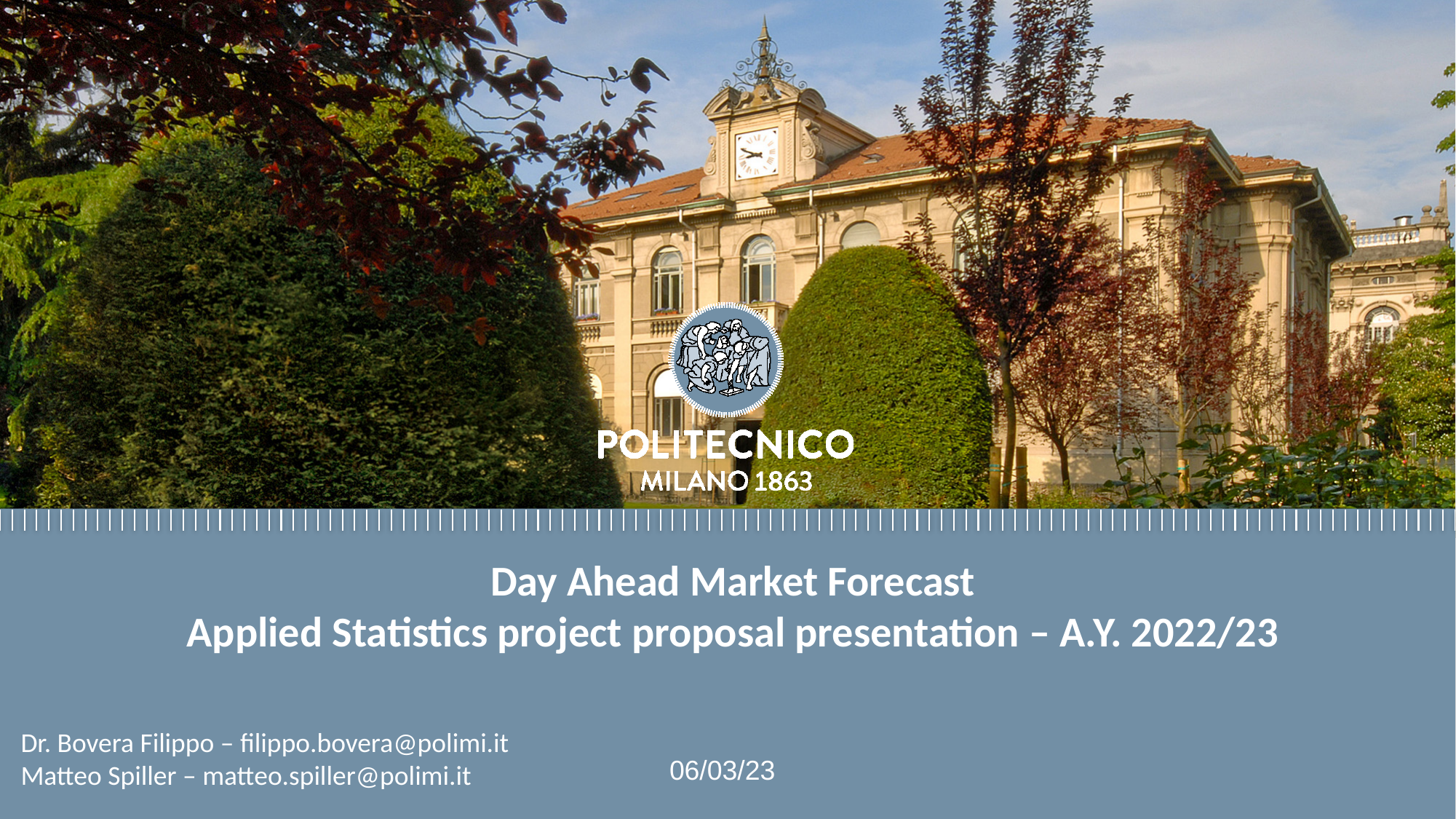

Day Ahead Market Forecast
Applied Statistics project proposal presentation – A.Y. 2022/23
Dr. Bovera Filippo – filippo.bovera@polimi.it
Matteo Spiller – matteo.spiller@polimi.it
06/03/23